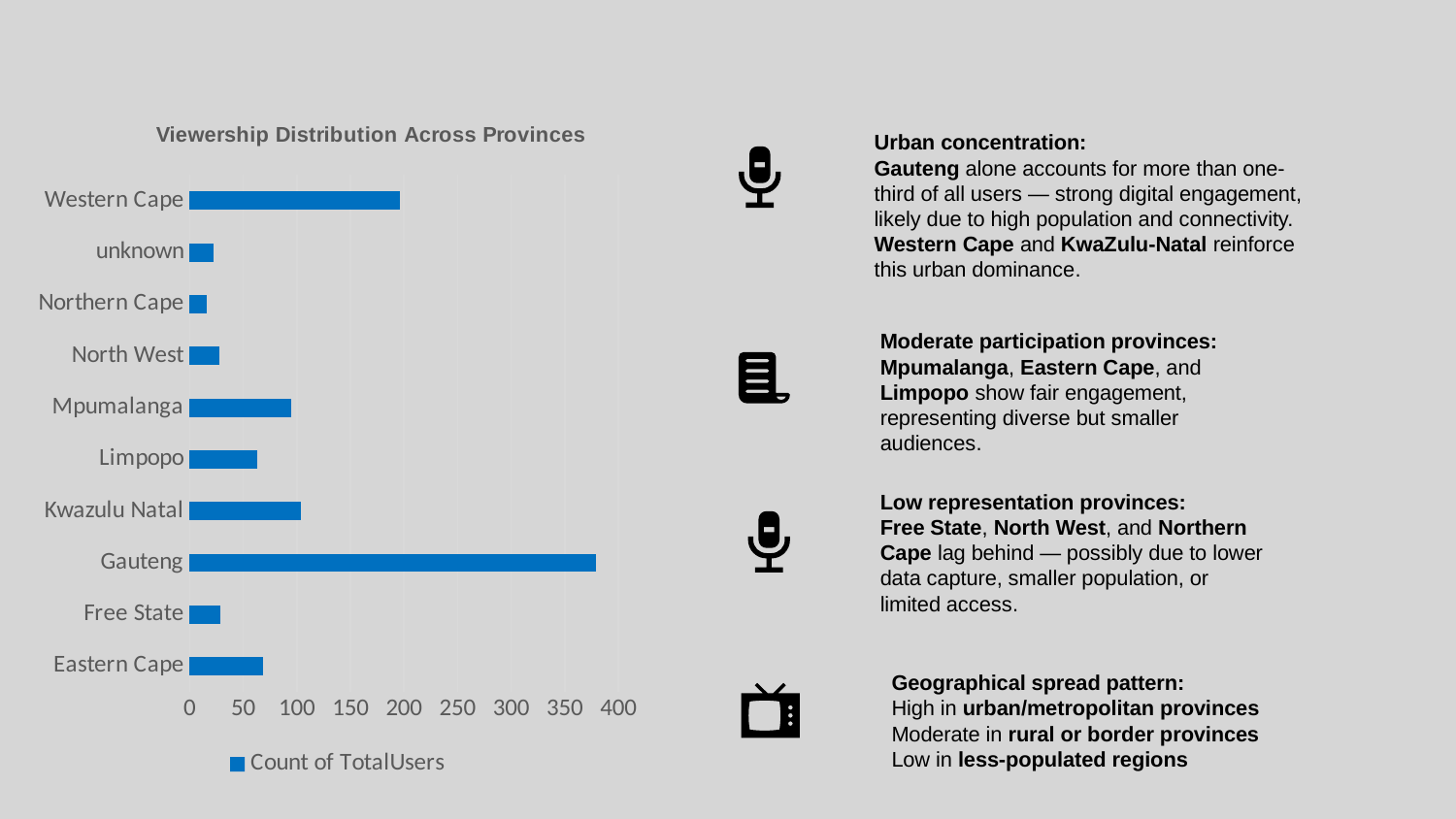

### Chart: Viewership Distribution Across Provinces

| Category | Count of TotalUsers |
|---|---|
| Eastern Cape | 68.0 |
| Free State | 29.0 |
| Gauteng | 379.0 |
| Kwazulu Natal | 104.0 |
| Limpopo | 63.0 |
| Mpumalanga | 95.0 |
| North West | 28.0 |
| Northern Cape | 16.0 |
| unknown | 22.0 |
| Western Cape | 196.0 |
Urban concentration:
Gauteng alone accounts for more than one-third of all users — strong digital engagement, likely due to high population and connectivity.
Western Cape and KwaZulu-Natal reinforce this urban dominance.

Moderate participation provinces:
Mpumalanga, Eastern Cape, and Limpopo show fair engagement, representing diverse but smaller audiences.

Low representation provinces:
Free State, North West, and Northern Cape lag behind — possibly due to lower data capture, smaller population, or limited access.

Geographical spread pattern:
High in urban/metropolitan provinces
Moderate in rural or border provinces
Low in less-populated regions